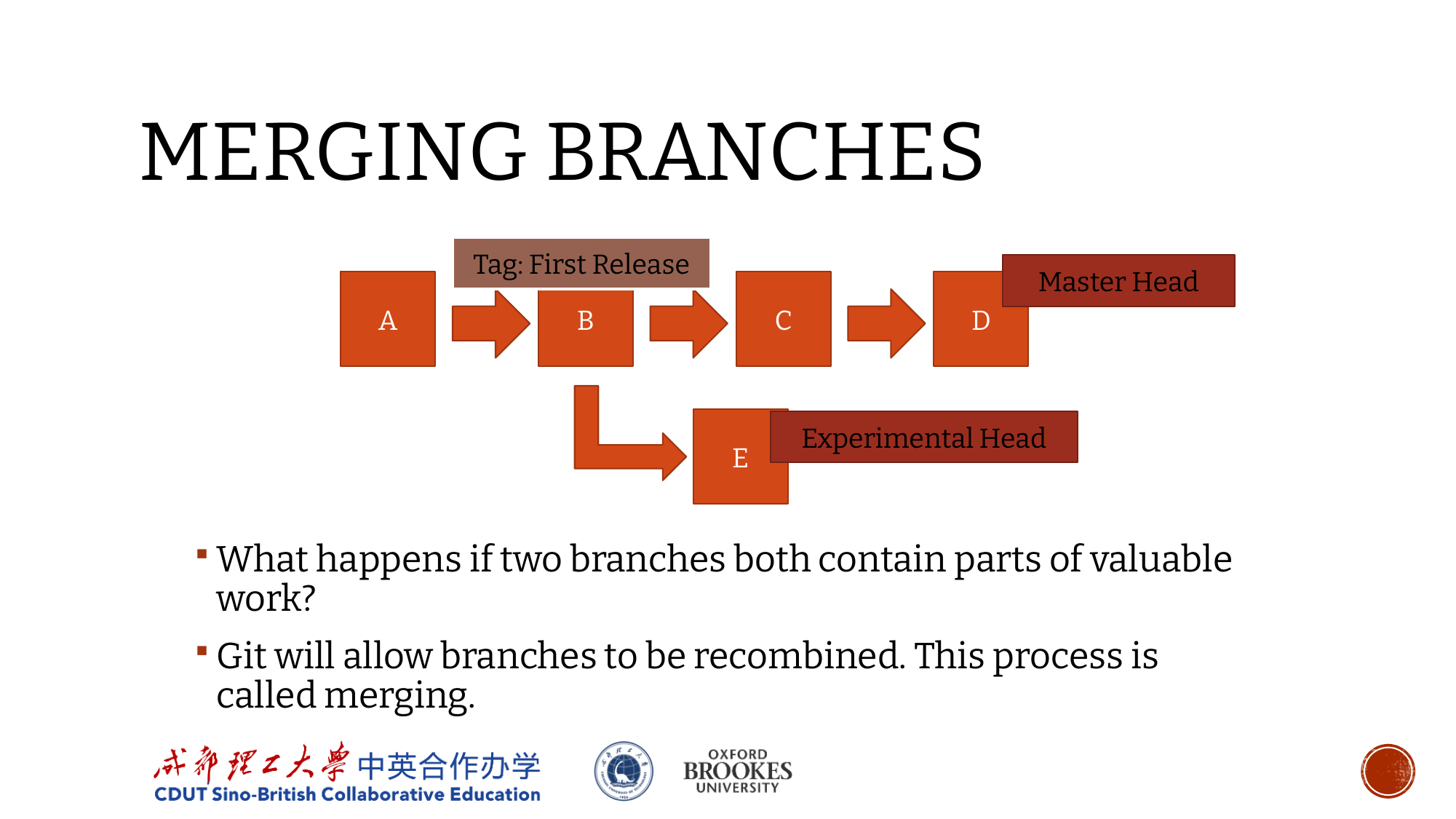

# Merging Branches
Tag: First Release
Master Head
A
B
C
D

E
Experimental Head
What happens if two branches both contain parts of valuable work?
Git will allow branches to be recombined. This process is called merging.